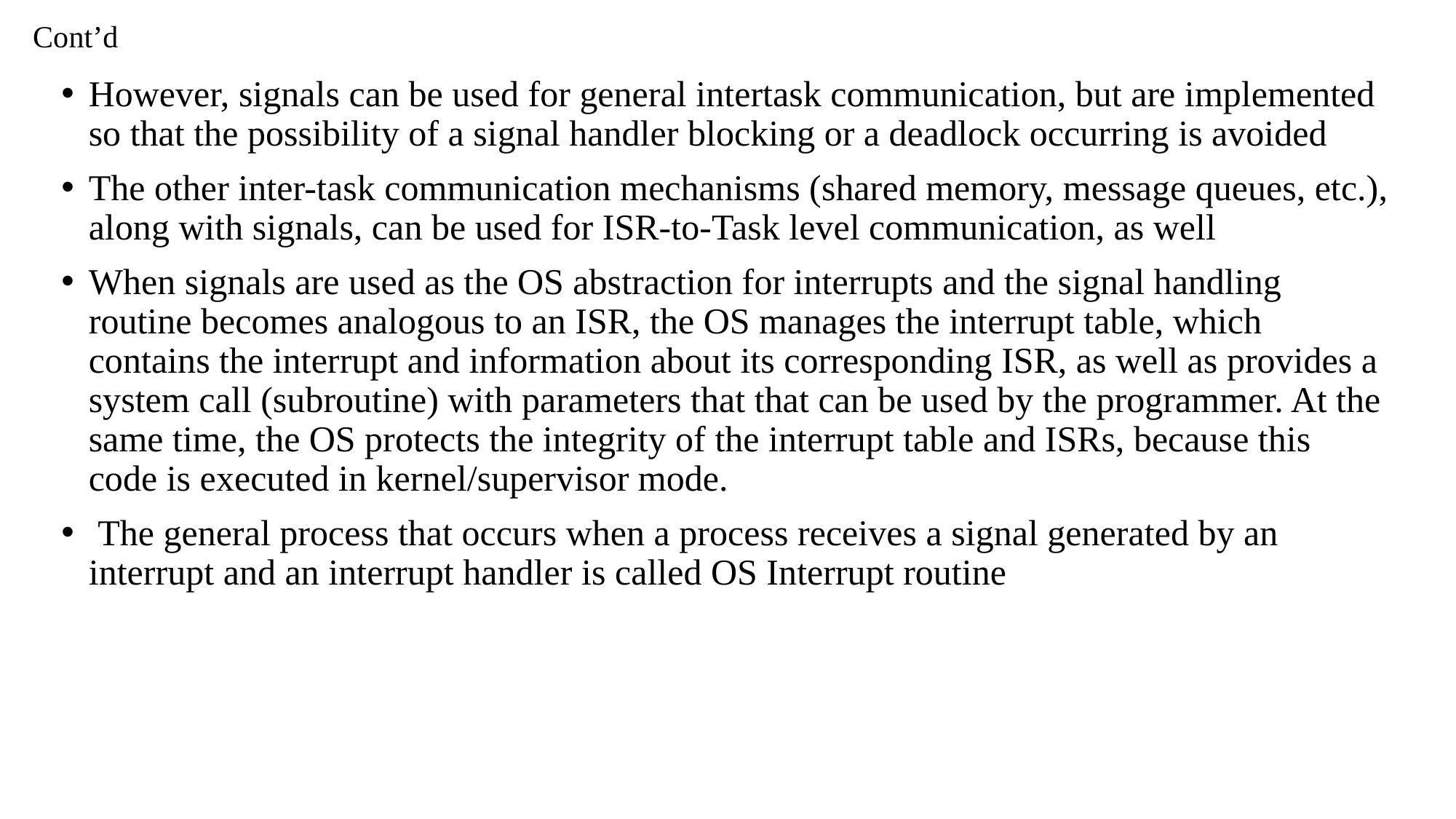

# Cont’d
However, signals can be used for general intertask communication, but are implemented so that the possibility of a signal handler blocking or a deadlock occurring is avoided
The other inter-task communication mechanisms (shared memory, message queues, etc.), along with signals, can be used for ISR-to-Task level communication, as well
When signals are used as the OS abstraction for interrupts and the signal handling routine becomes analogous to an ISR, the OS manages the interrupt table, which contains the interrupt and information about its corresponding ISR, as well as provides a system call (subroutine) with parameters that that can be used by the programmer. At the same time, the OS protects the integrity of the interrupt table and ISRs, because this code is executed in kernel/supervisor mode.
 The general process that occurs when a process receives a signal generated by an interrupt and an interrupt handler is called OS Interrupt routine